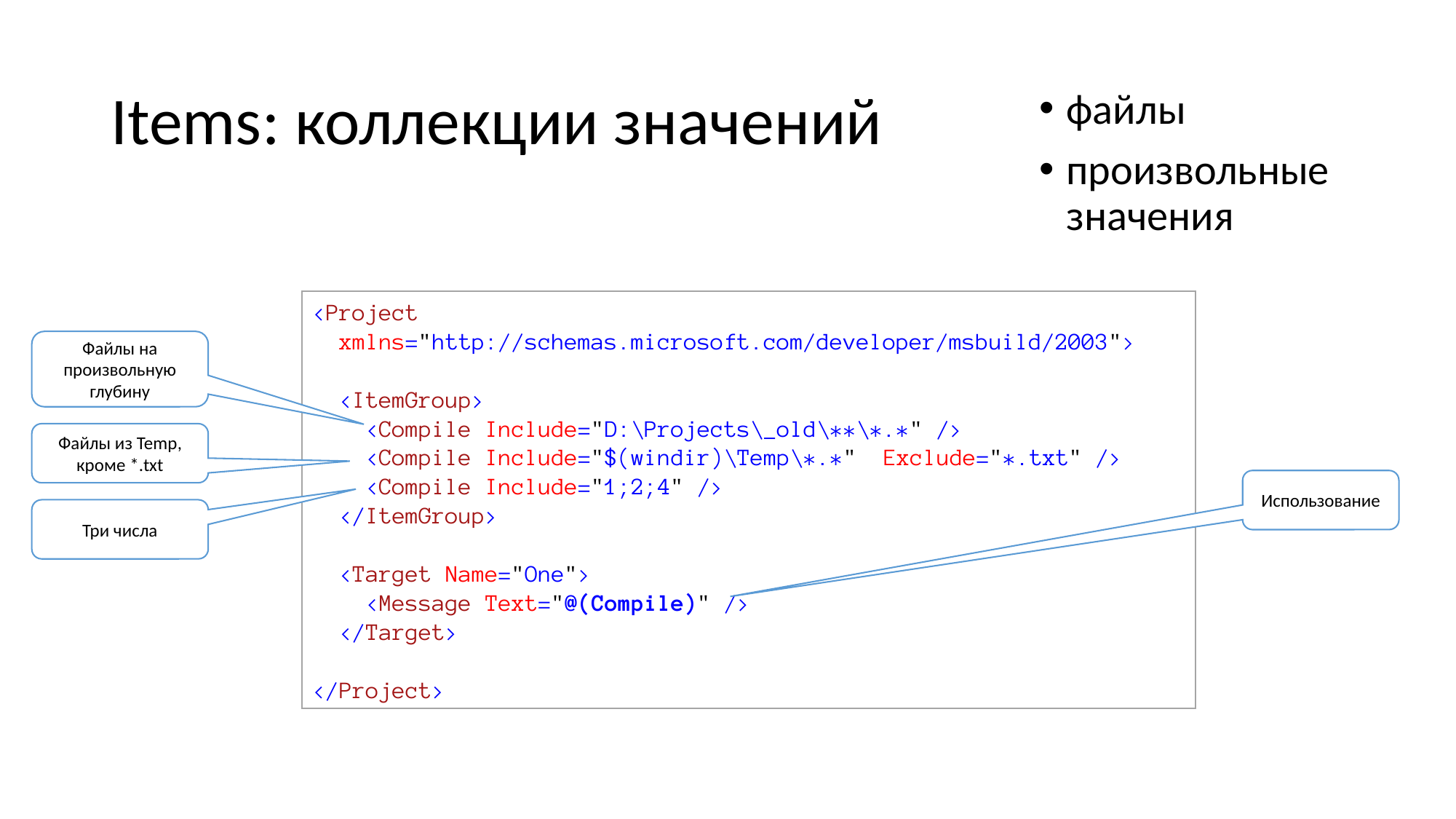

# Items: коллекции значений
файлы
произвольные значения

<Project
  xmlns="http://schemas.microsoft.com/developer/msbuild/2003">

  <ItemGroup>
    <Compile Include="D:\Projects\_old\**\*.*" />
    <Compile Include="$(windir)\Temp\*.*"  Exclude="*.txt" />
    <Compile Include="1;2;4" />
  </ItemGroup>

  <Target Name="One">
    <Message Text="@(Compile)" />
  </Target>

</Project>
Файлы на произвольную глубину
Файлы из Temp, кроме *.txt
Использование
Три числа